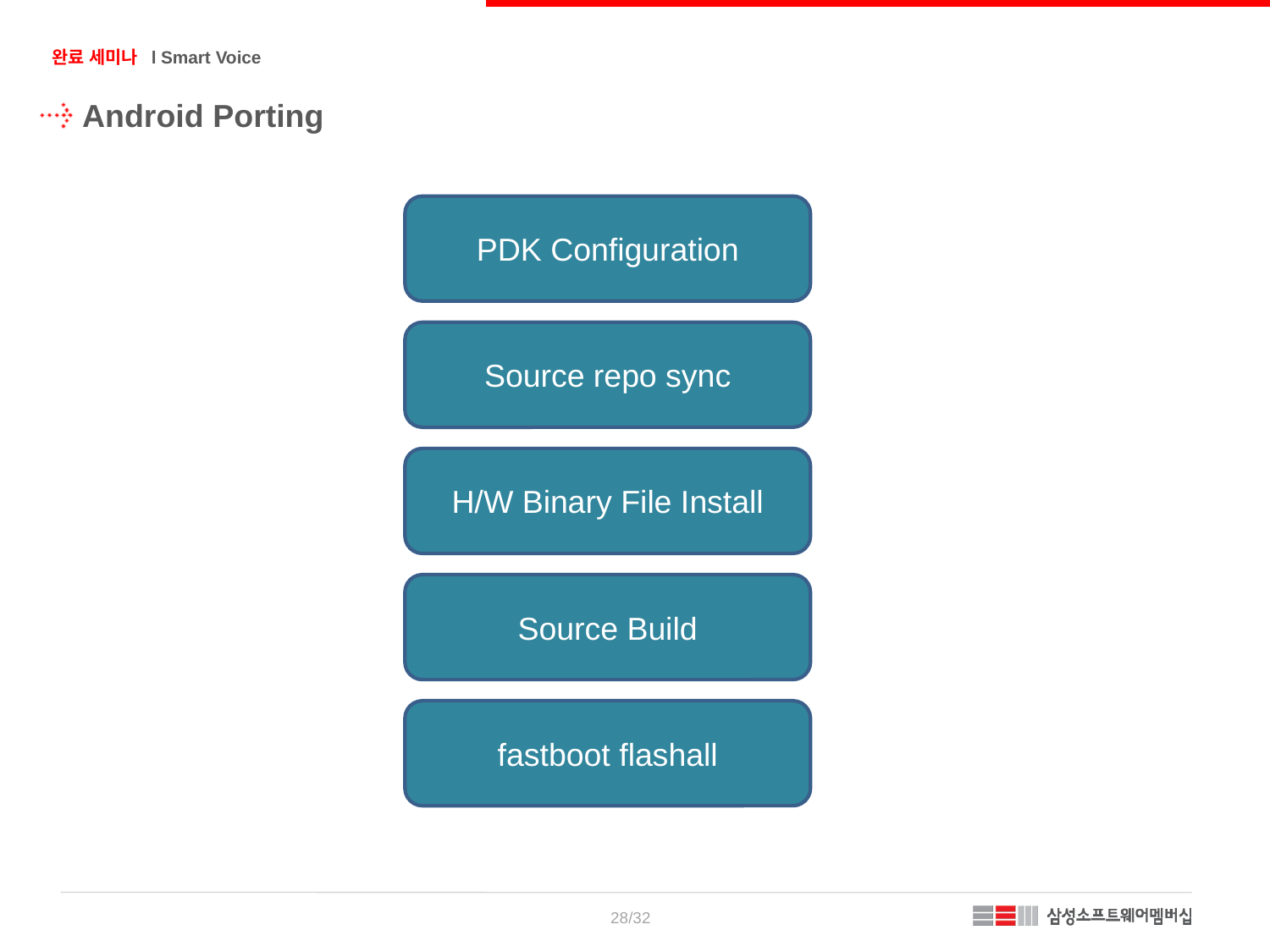

Android Porting
PDK Configuration
Source repo sync
H/W Binary File Install
Source Build
fastboot flashall